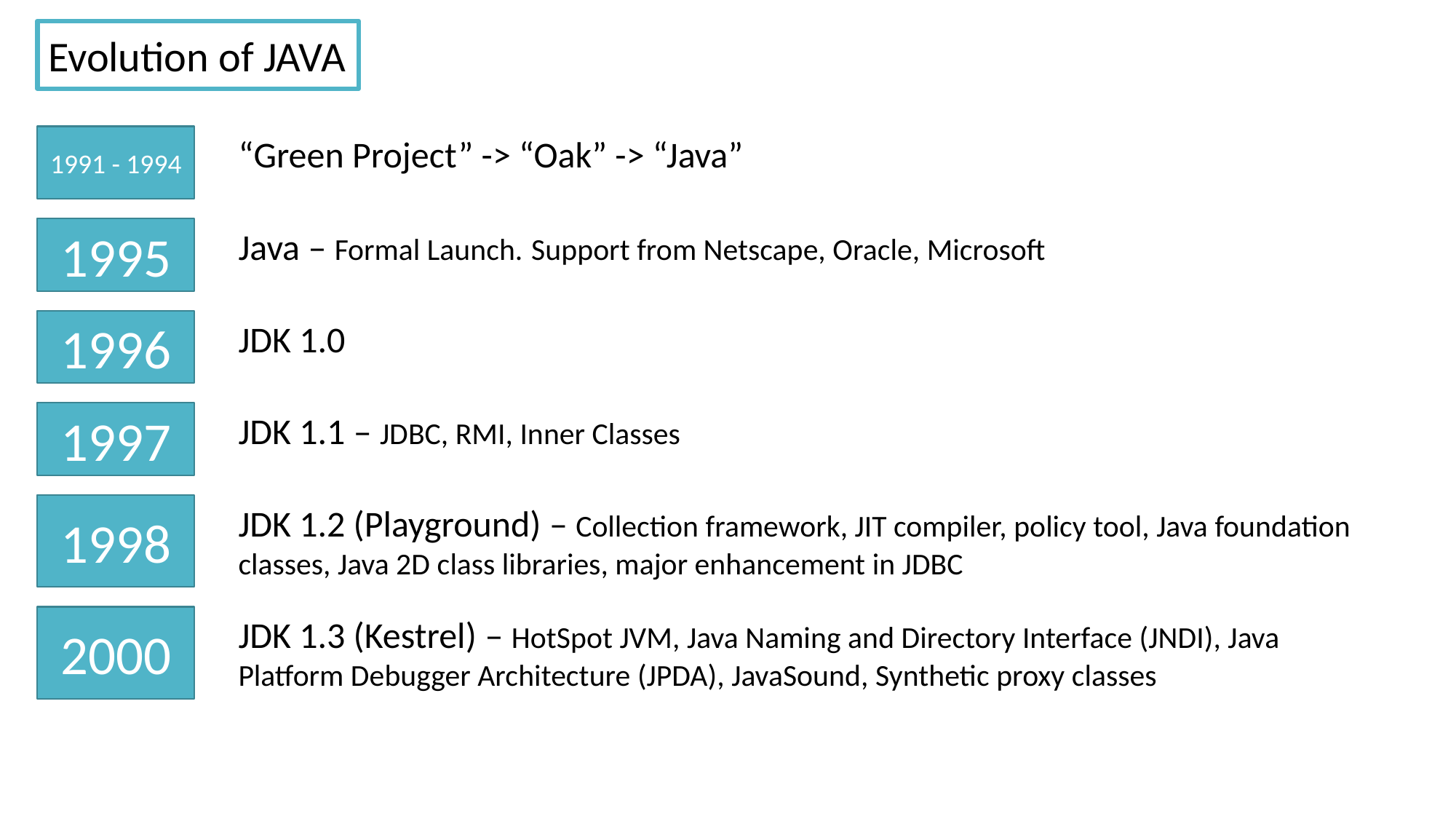

Evolution of JAVA
1991 - 1994
“Green Project” -> “Oak” -> “Java”
1995
Java – Formal Launch. Support from Netscape, Oracle, Microsoft
1996
JDK 1.0
1997
JDK 1.1 – JDBC, RMI, Inner Classes
1998
JDK 1.2 (Playground) – Collection framework, JIT compiler, policy tool, Java foundation classes, Java 2D class libraries, major enhancement in JDBC
2000
JDK 1.3 (Kestrel) – HotSpot JVM, Java Naming and Directory Interface (JNDI), Java Platform Debugger Architecture (JPDA), JavaSound, Synthetic proxy classes